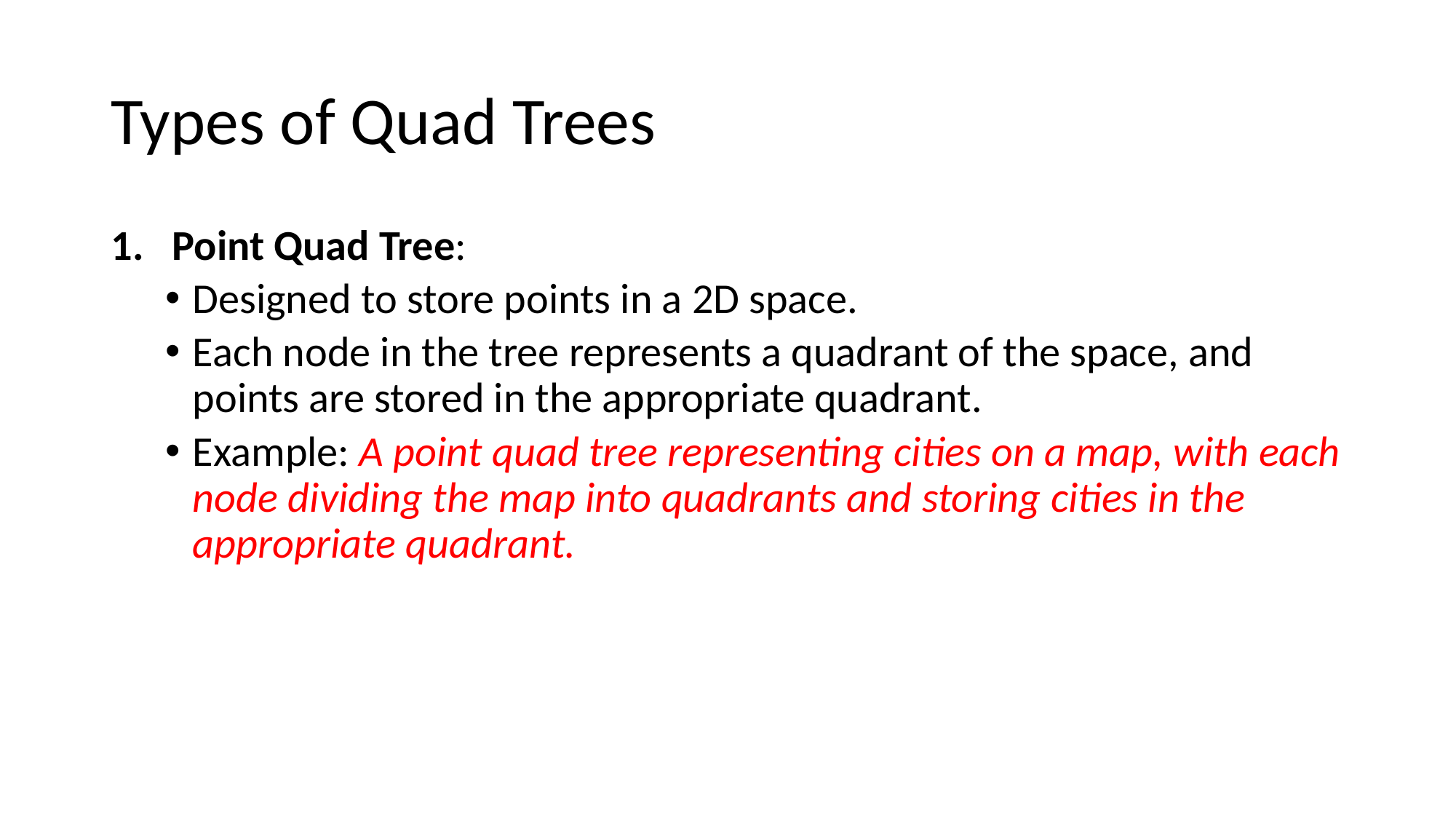

# Types of Quad Trees
Point Quad Tree:
Designed to store points in a 2D space.
Each node in the tree represents a quadrant of the space, and points are stored in the appropriate quadrant.
Example: A point quad tree representing cities on a map, with each node dividing the map into quadrants and storing cities in the appropriate quadrant.